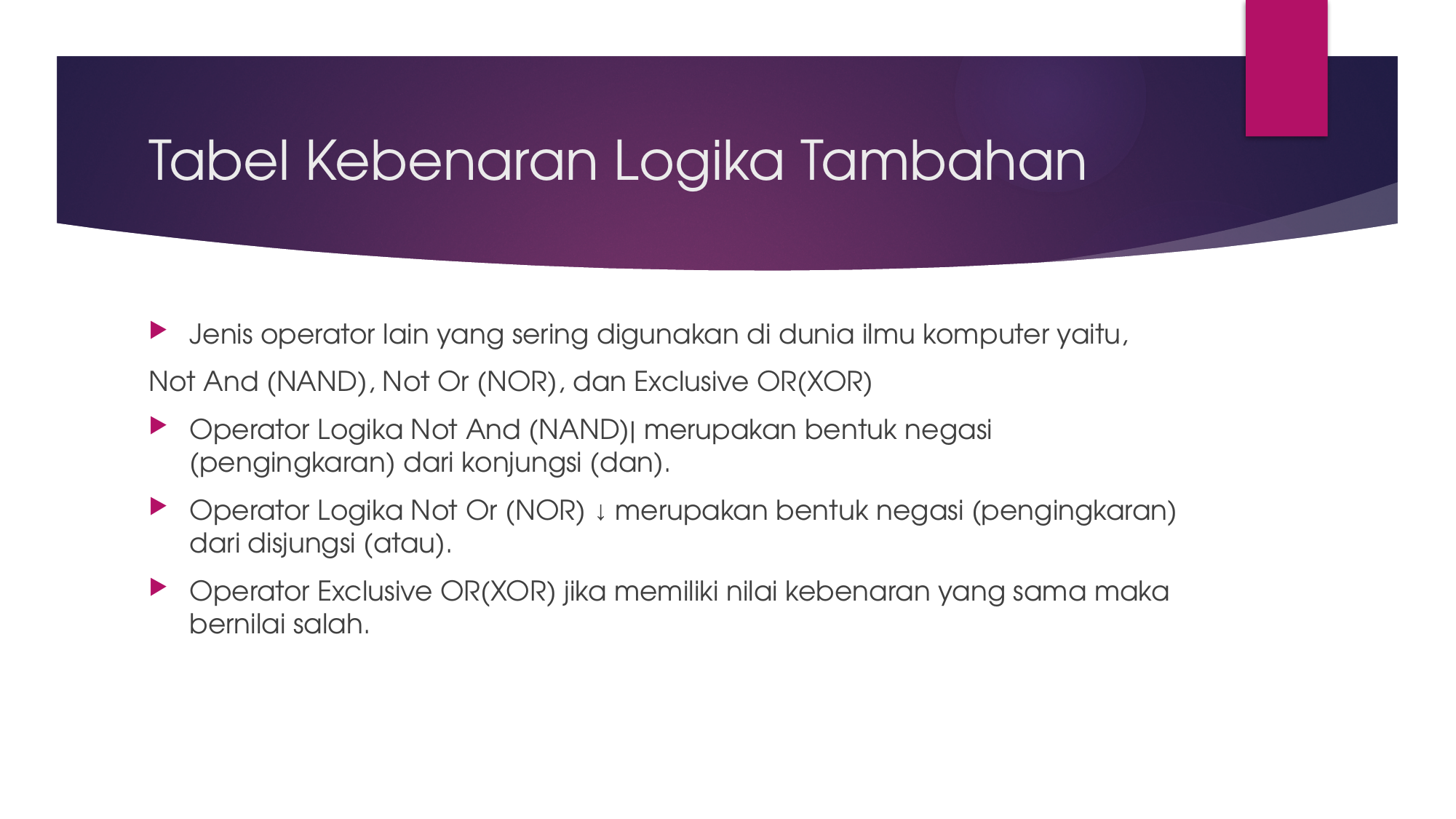

# Tabel Kebenaran Logika Tambahan
Jenis operator lain yang sering digunakan di dunia ilmu komputer yaitu,
Not And (NAND), Not Or (NOR), dan Exclusive OR(XOR)
Operator Logika Not And (NAND)| merupakan bentuk negasi (pengingkaran) dari konjungsi (dan).
Operator Logika Not Or (NOR) ↓ merupakan bentuk negasi (pengingkaran) dari disjungsi (atau).
Operator Exclusive OR(XOR) jika memiliki nilai kebenaran yang sama maka bernilai salah.